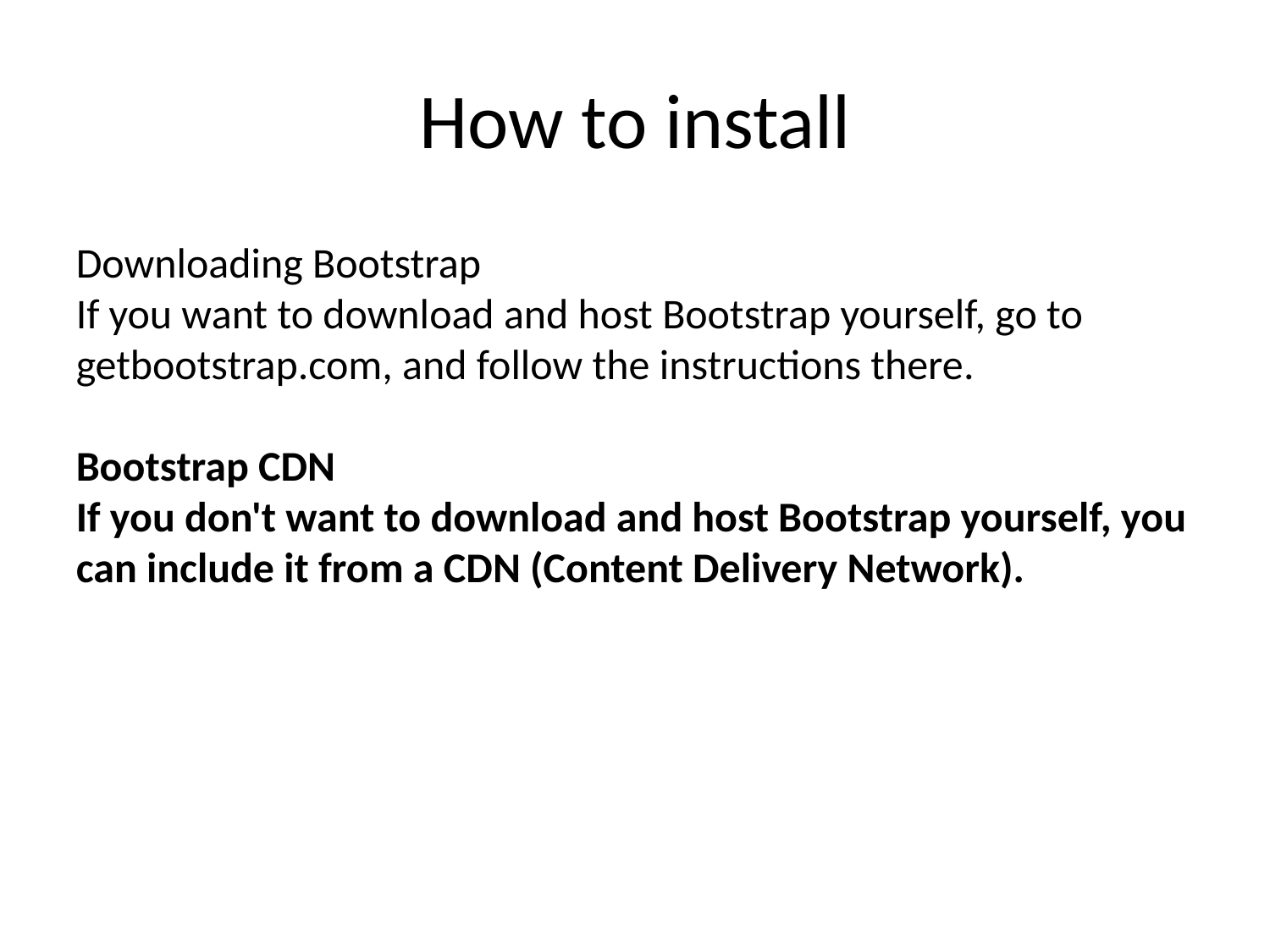

# How to install
Downloading Bootstrap
If you want to download and host Bootstrap yourself, go to getbootstrap.com, and follow the instructions there.

Bootstrap CDN
If you don't want to download and host Bootstrap yourself, you can include it from a CDN (Content Delivery Network).